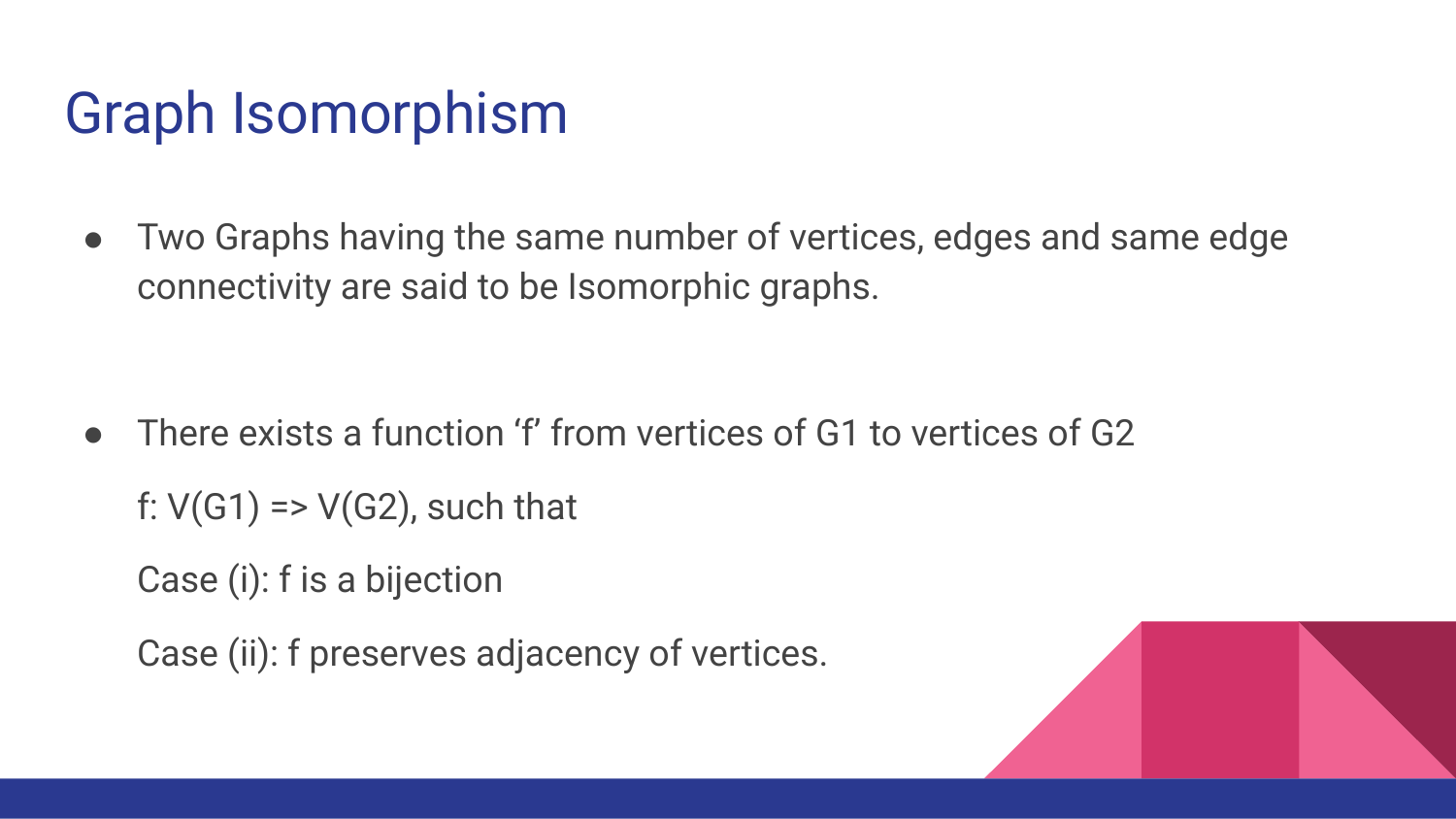

# Graph Isomorphism
Two Graphs having the same number of vertices, edges and same edge connectivity are said to be Isomorphic graphs.

There exists a function ‘f’ from vertices of G1 to vertices of G2
f: V(G1) => V(G2), such that
Case (i): f is a bijection
Case (ii): f preserves adjacency of vertices.